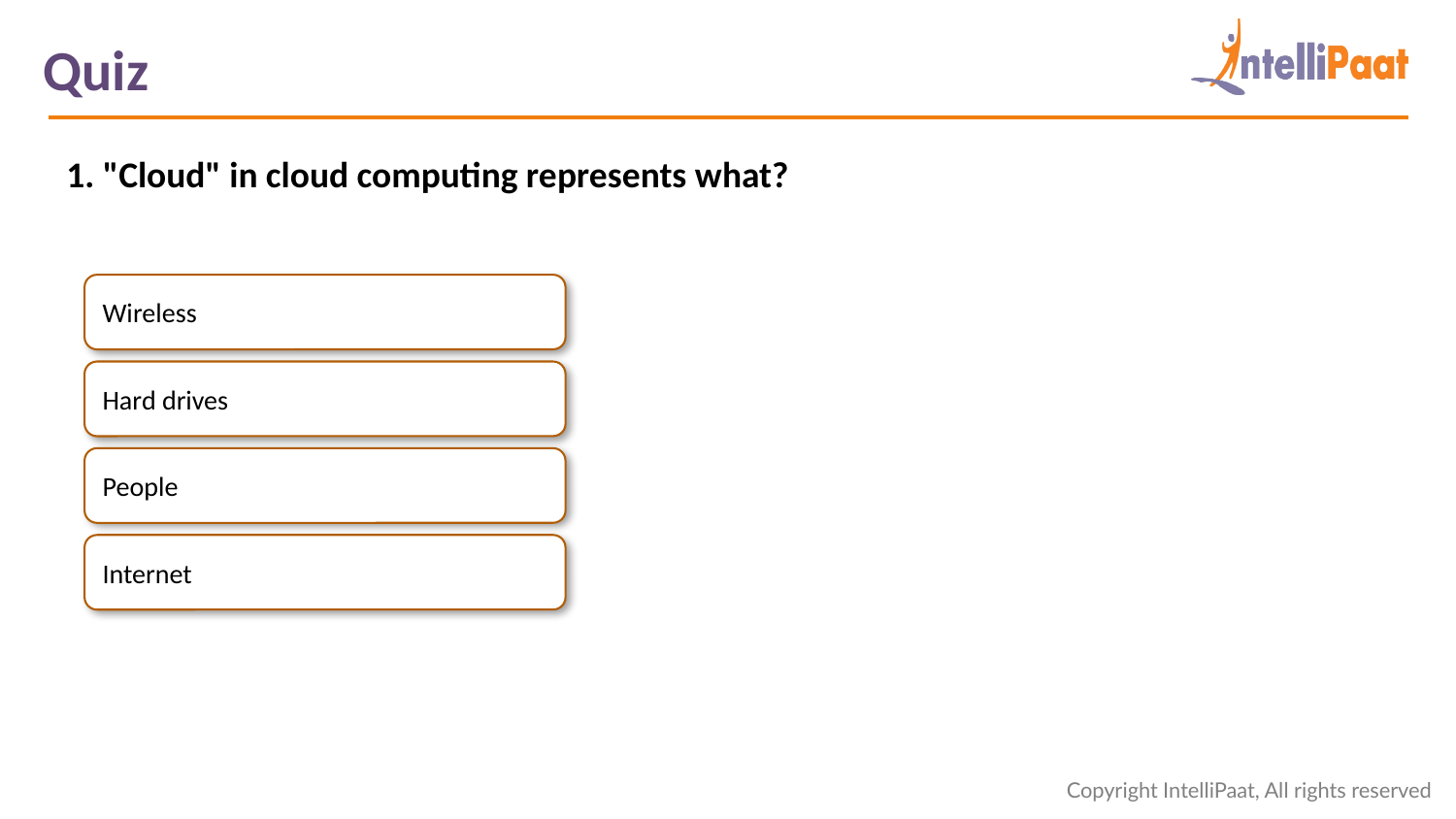

Quiz
1. "Cloud" in cloud computing represents what?
Wireless
Hard drives
People
Internet